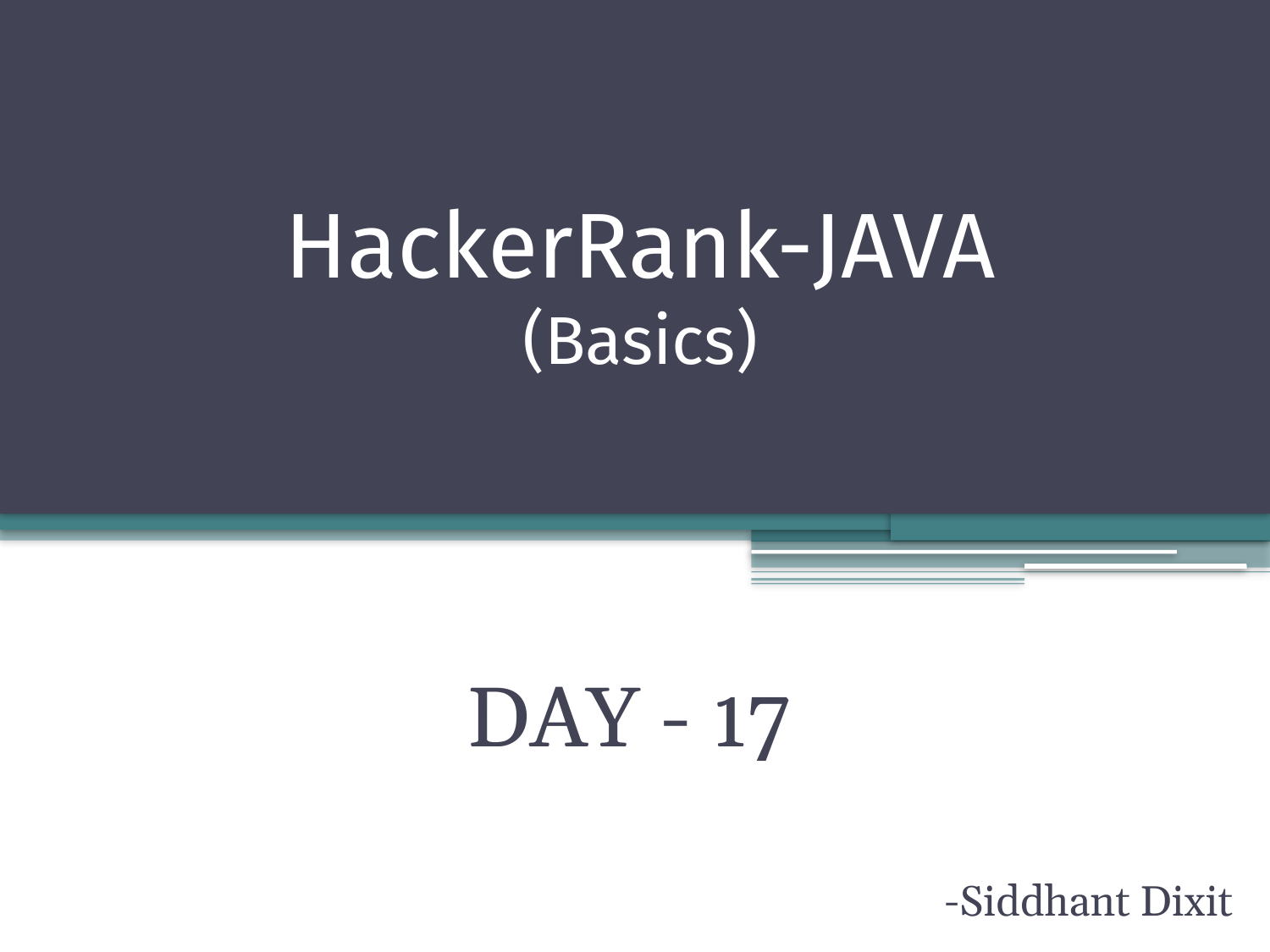

# HackerRank-JAVA (Basics)
DAY - 17
-Siddhant Dixit